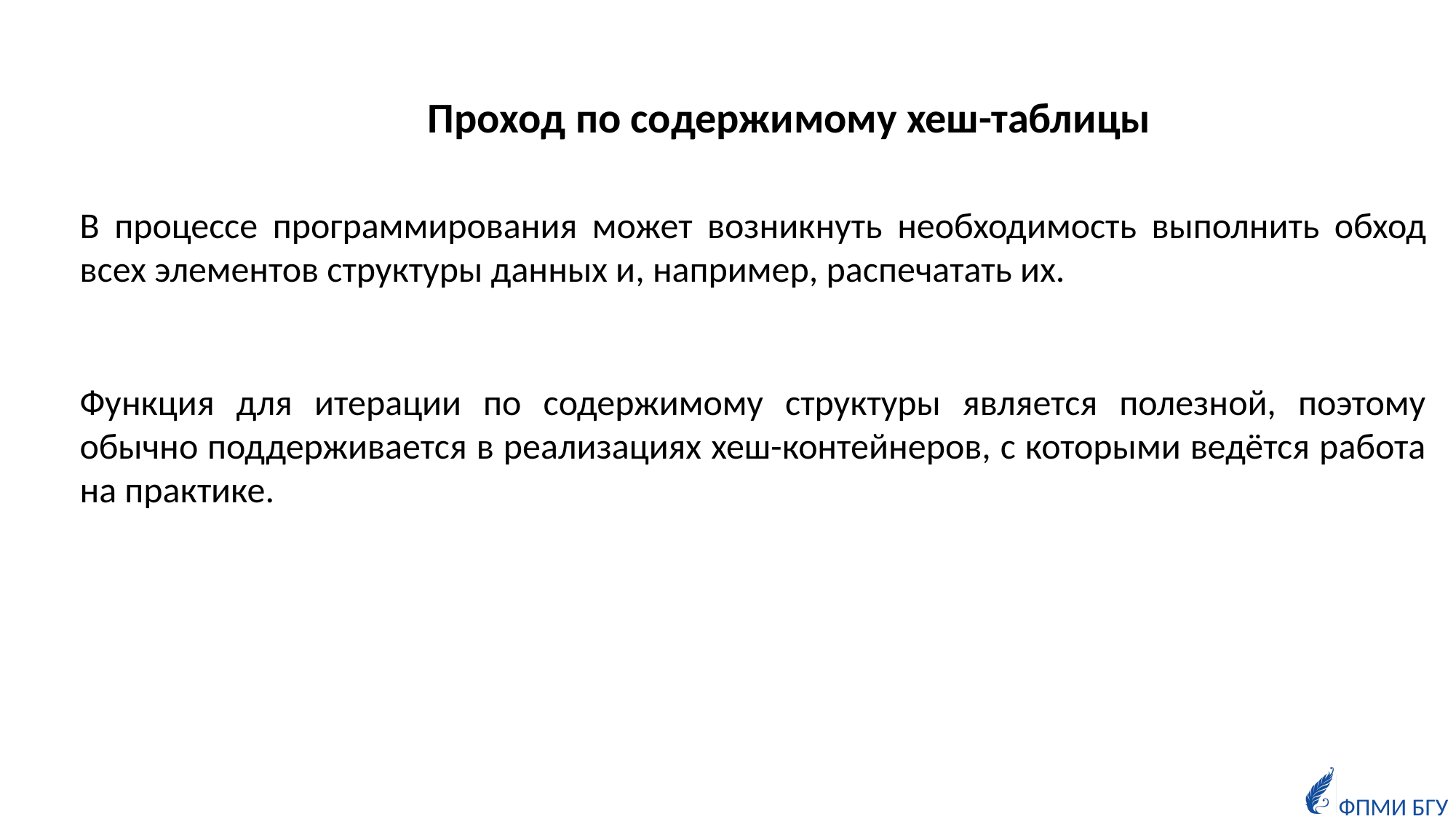

Проход по содержимому хеш-таблицы
В процессе программирования может возникнуть необходимость выполнить обход всех элементов структуры данных и, например, распечатать их.
Функция для итерации по содержимому структуры является полезной, поэтому обычно поддерживается в реализациях хеш-контейнеров, с которыми ведётся работа на практике.